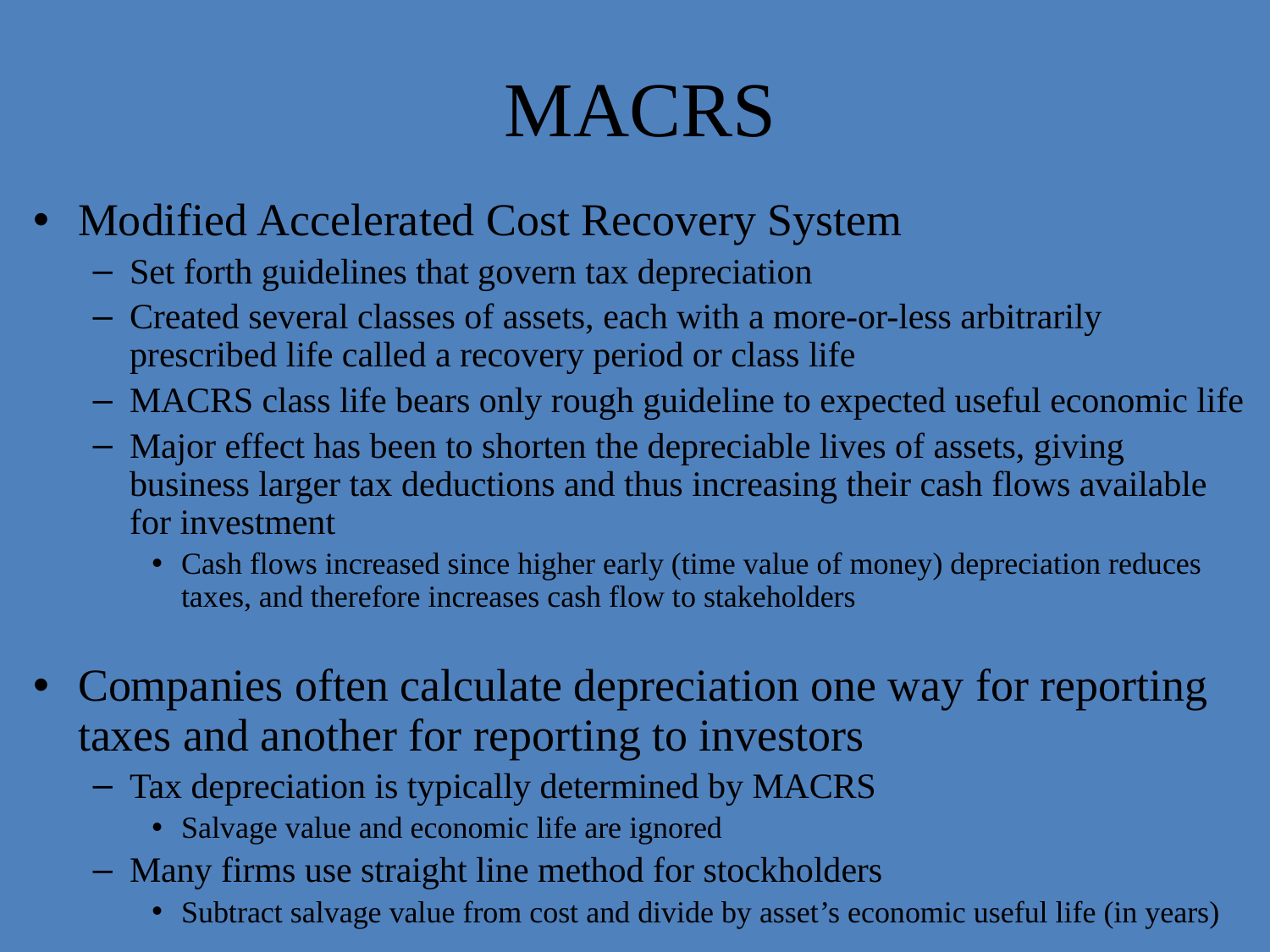

# MACRS
Modified Accelerated Cost Recovery System
Set forth guidelines that govern tax depreciation
Created several classes of assets, each with a more-or-less arbitrarily prescribed life called a recovery period or class life
MACRS class life bears only rough guideline to expected useful economic life
Major effect has been to shorten the depreciable lives of assets, giving business larger tax deductions and thus increasing their cash flows available for investment
Cash flows increased since higher early (time value of money) depreciation reduces taxes, and therefore increases cash flow to stakeholders

Companies often calculate depreciation one way for reporting taxes and another for reporting to investors
Tax depreciation is typically determined by MACRS
Salvage value and economic life are ignored
Many firms use straight line method for stockholders
Subtract salvage value from cost and divide by asset’s economic useful life (in years)